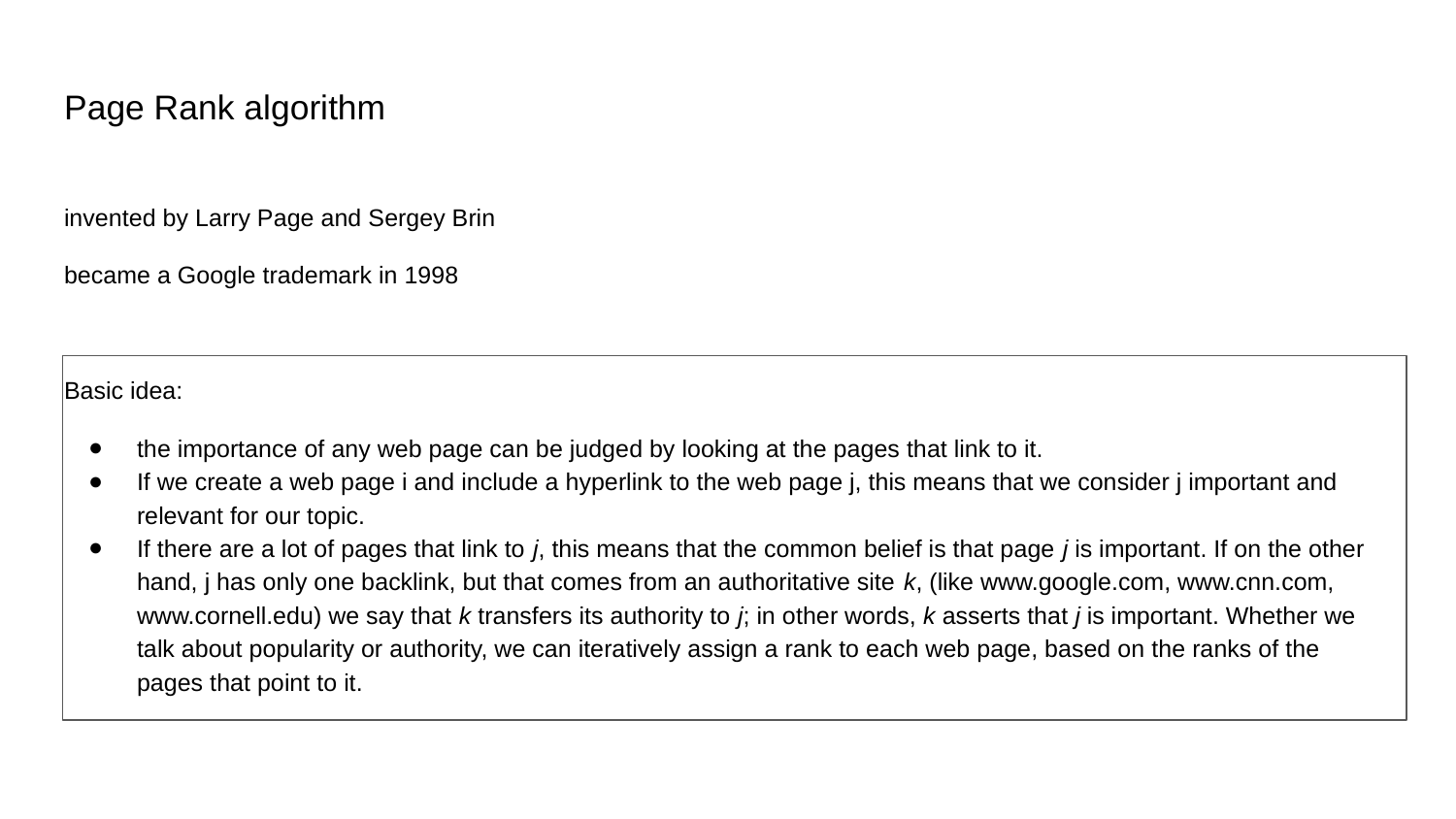

# Page Rank algorithm
invented by Larry Page and Sergey Brin
became a Google trademark in 1998

Basic idea:
the importance of any web page can be judged by looking at the pages that link to it.
If we create a web page i and include a hyperlink to the web page j, this means that we consider j important and relevant for our topic.
If there are a lot of pages that link to j, this means that the common belief is that page j is important. If on the other hand, j has only one backlink, but that comes from an authoritative site k, (like www.google.com, www.cnn.com, www.cornell.edu) we say that k transfers its authority to j; in other words, k asserts that j is important. Whether we talk about popularity or authority, we can iteratively assign a rank to each web page, based on the ranks of the pages that point to it.